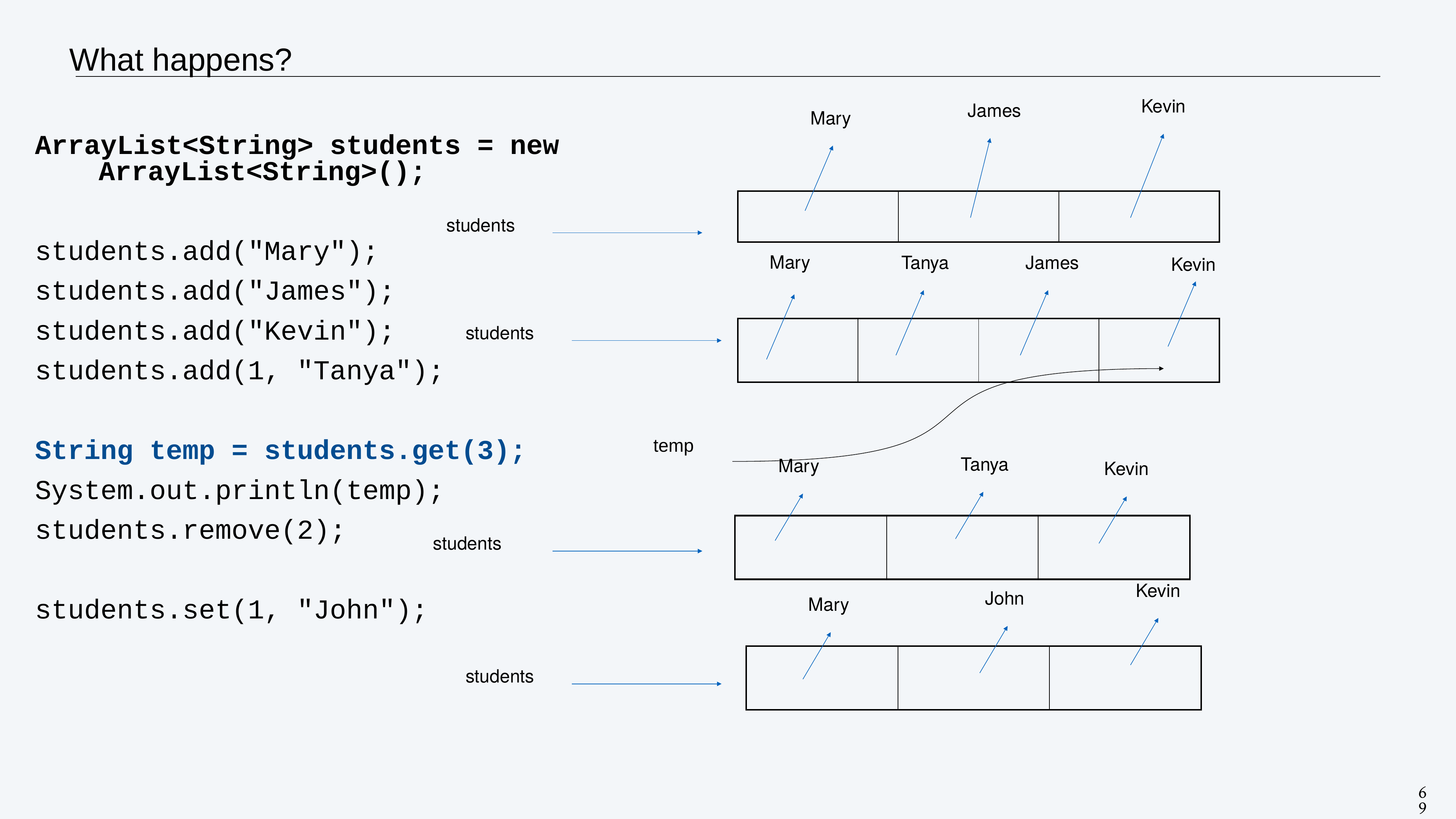

CS 111 - Trees-Centeno
# What happens?
Kevin
James
Mary
ArrayList<String> students = new ArrayList<String>();

students.add("Mary");
students.add("James");
students.add("Kevin");
students.add(1, "Tanya");

String temp = students.get(3);
System.out.println(temp);
students.remove(2);

students.set(1, "John");

|  |  |  |
| --- | --- | --- |
students
Mary
Tanya
James
Kevin
|  |  |  |  |
| --- | --- | --- | --- |
students
 temp
Tanya
Mary
Kevin
|  |  |  |
| --- | --- | --- |
students
Kevin
John
Mary
|  |  |  |
| --- | --- | --- |
students
69